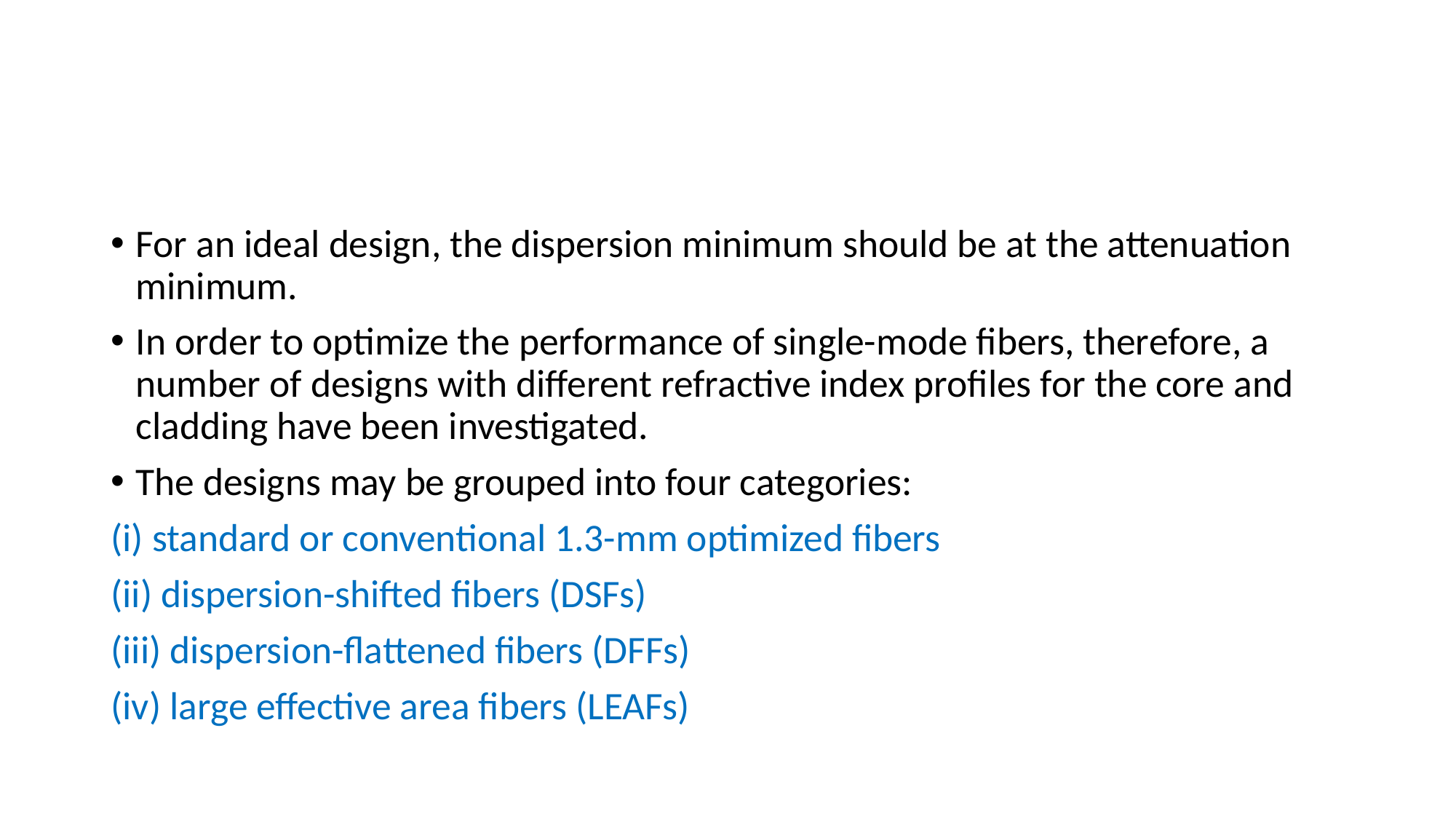

#
For an ideal design, the dispersion minimum should be at the attenuation minimum.
In order to optimize the performance of single-mode fibers, therefore, a number of designs with different refractive index profiles for the core and cladding have been investigated.
The designs may be grouped into four categories:
(i) standard or conventional 1.3-mm optimized fibers
(ii) dispersion-shifted fibers (DSFs)
(iii) dispersion-flattened fibers (DFFs)
(iv) large effective area fibers (LEAFs)